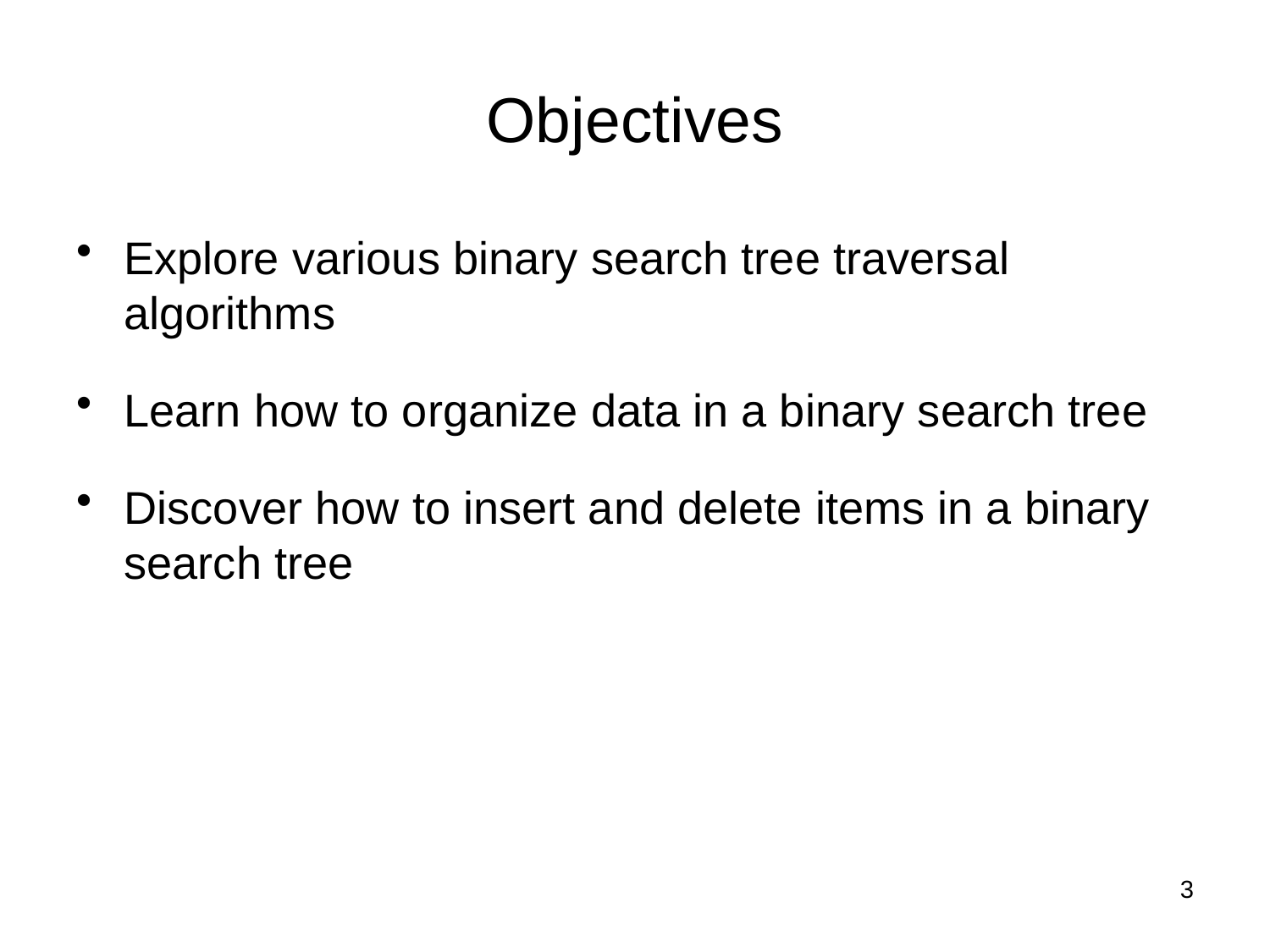

# Objectives
Explore various binary search tree traversal algorithms
Learn how to organize data in a binary search tree
Discover how to insert and delete items in a binary search tree
3